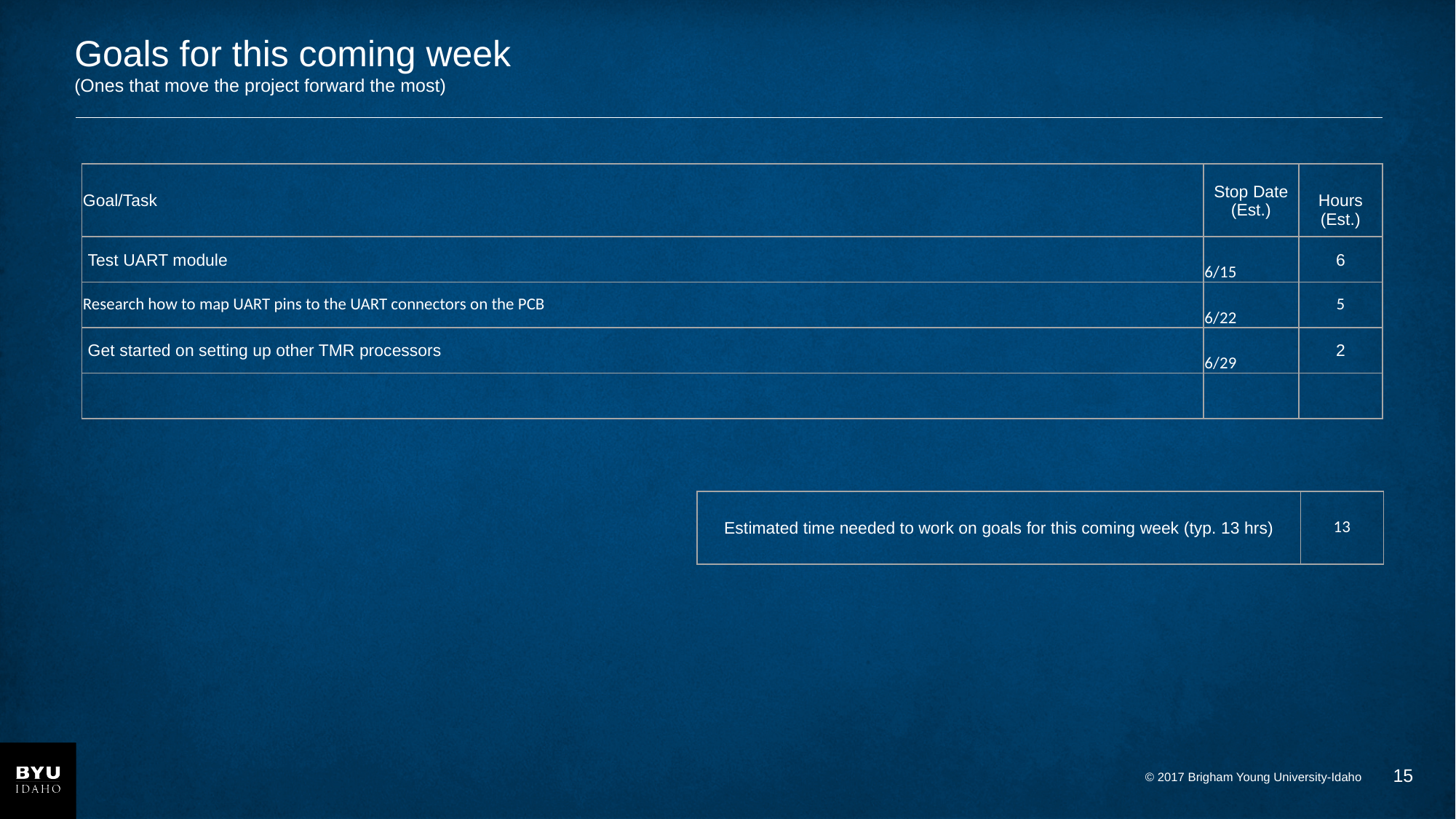

# Goals for this coming week (Ones that move the project forward the most)
| Goal/Task | Stop Date (Est.) | Hours (Est.) |
| --- | --- | --- |
| Test UART module | 6/15 | 6 |
| Research how to map UART pins to the UART connectors on the PCB | 6/22 | 5 |
| Get started on setting up other TMR processors | 6/29 | 2 |
|  |  |  |
| Estimated time needed to work on goals for this coming week (typ. 13 hrs) | 13 |
| --- | --- |